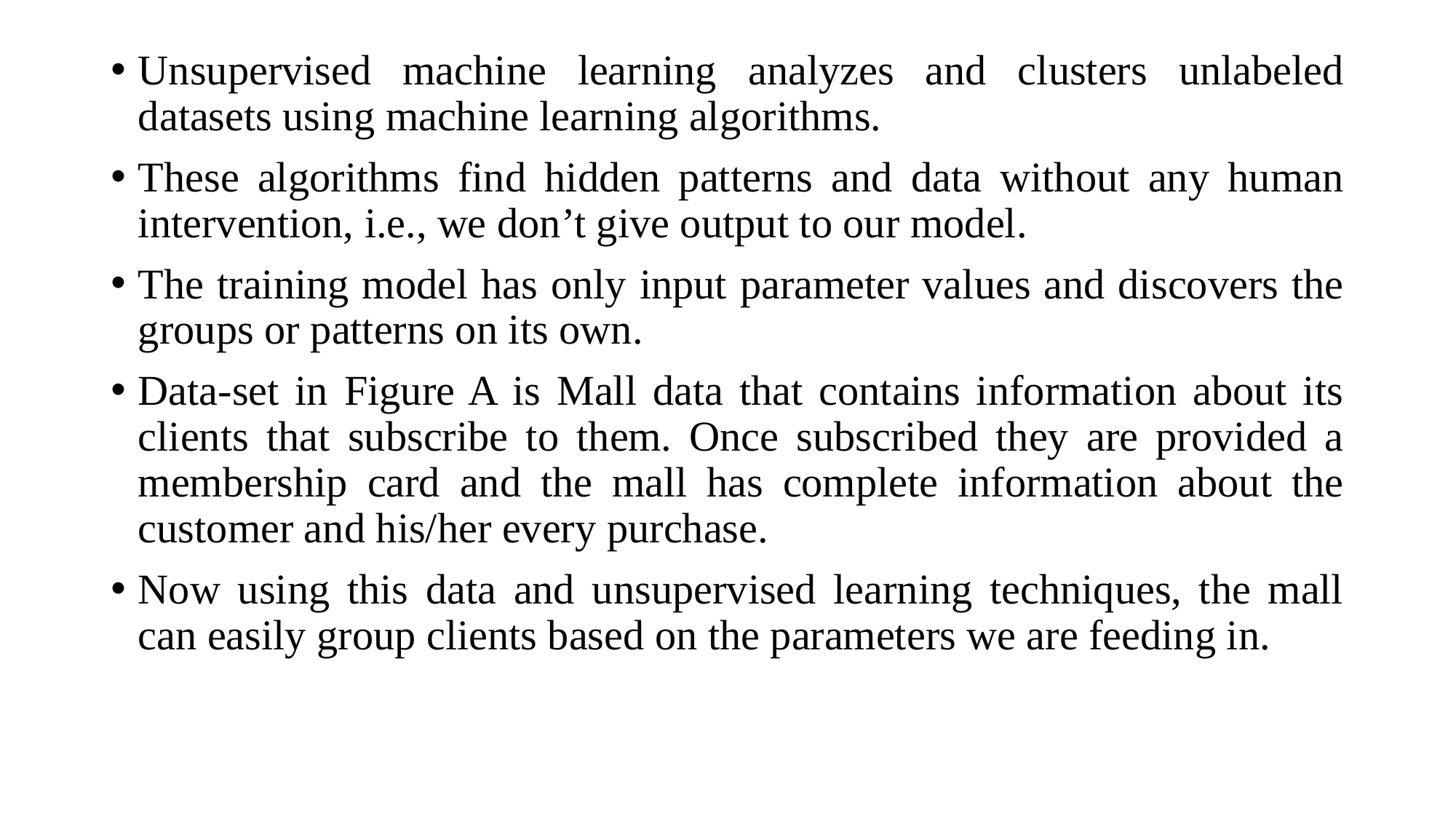

Unsupervised machine learning analyzes and clusters unlabeled datasets using machine learning algorithms.
These algorithms find hidden patterns and data without any human intervention, i.e., we don’t give output to our model.
The training model has only input parameter values and discovers the groups or patterns on its own.
Data-set in Figure A is Mall data that contains information about its clients that subscribe to them. Once subscribed they are provided a membership card and the mall has complete information about the customer and his/her every purchase.
Now using this data and unsupervised learning techniques, the mall can easily group clients based on the parameters we are feeding in.